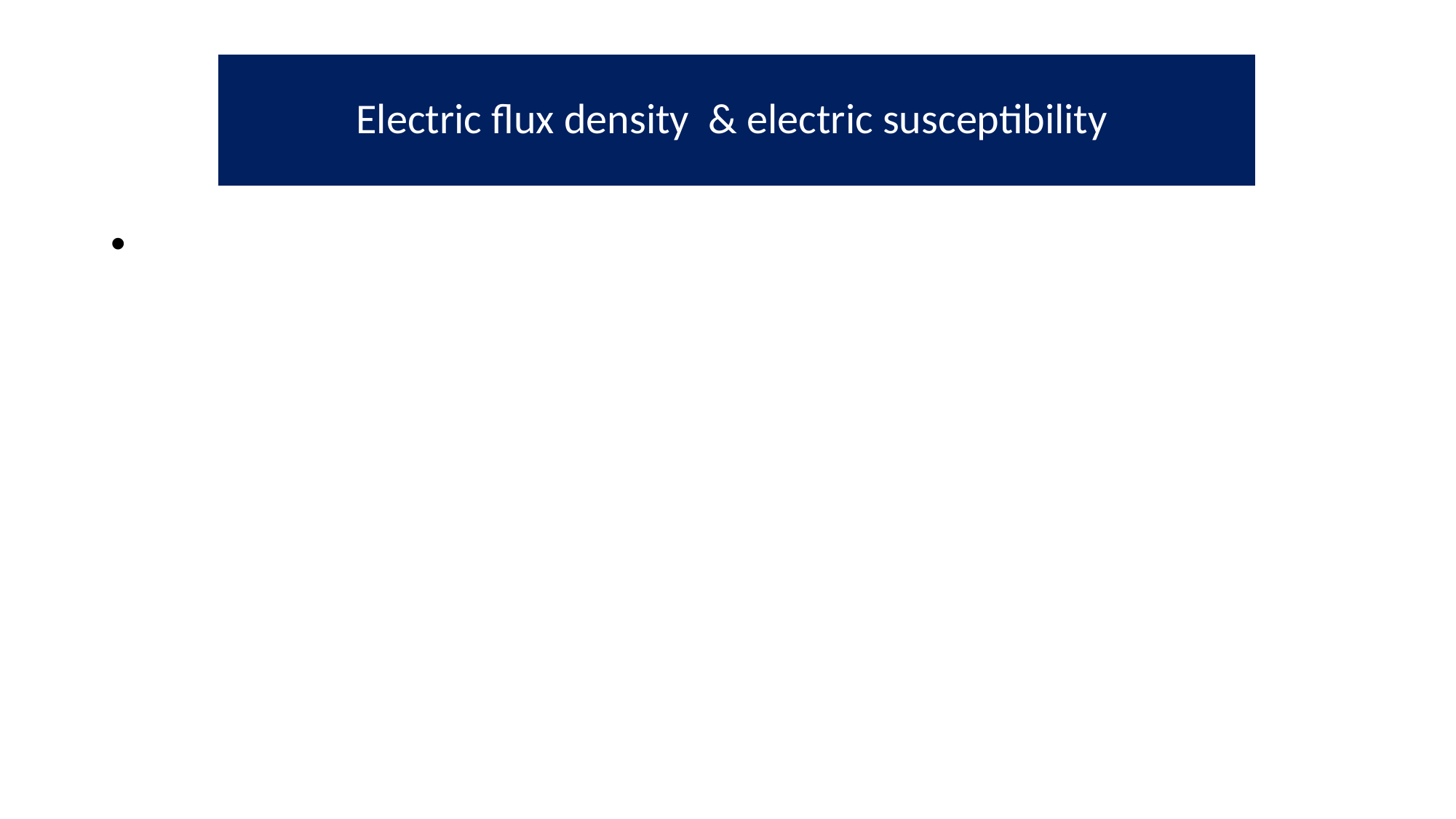

# Electric flux density  & electric susceptibility